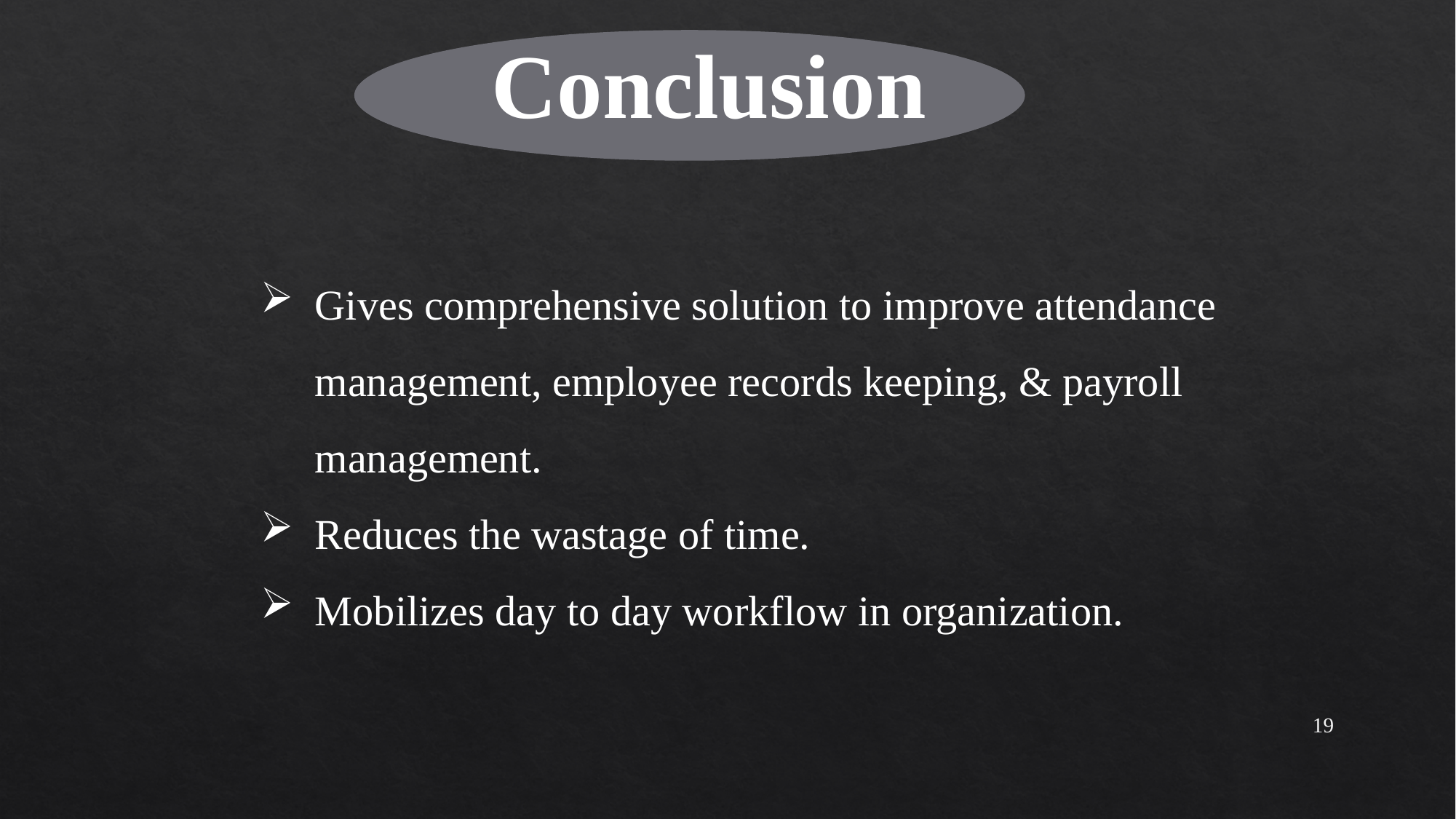

Conclusion

Gives comprehensive solution to improve attendance management, employee records keeping, & payroll management.
Reduces the wastage of time.
Mobilizes day to day workflow in organization.
19